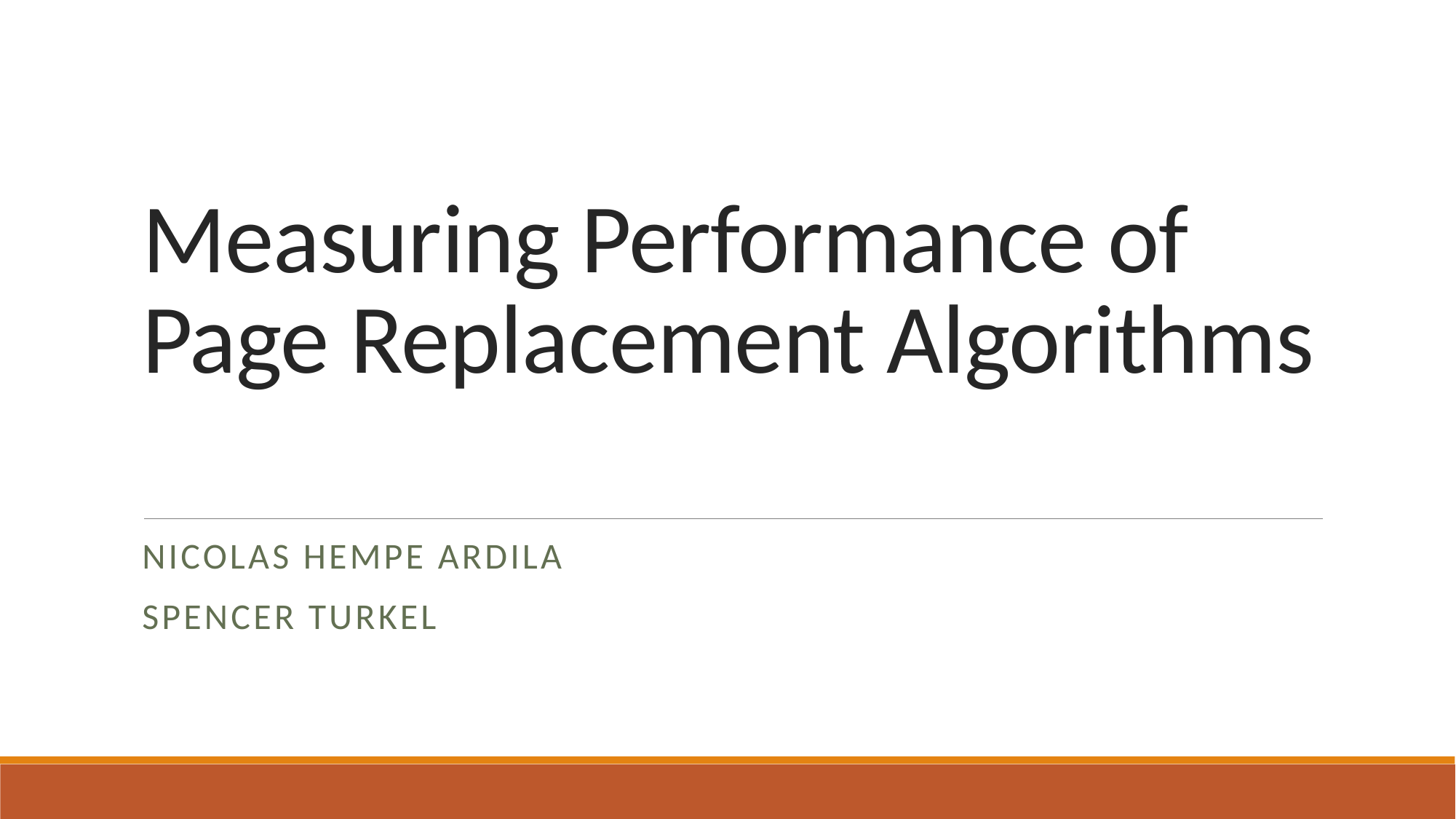

# Measuring Performance of Page Replacement Algorithms
Nicolas Hempe Ardila
Spencer Turkel